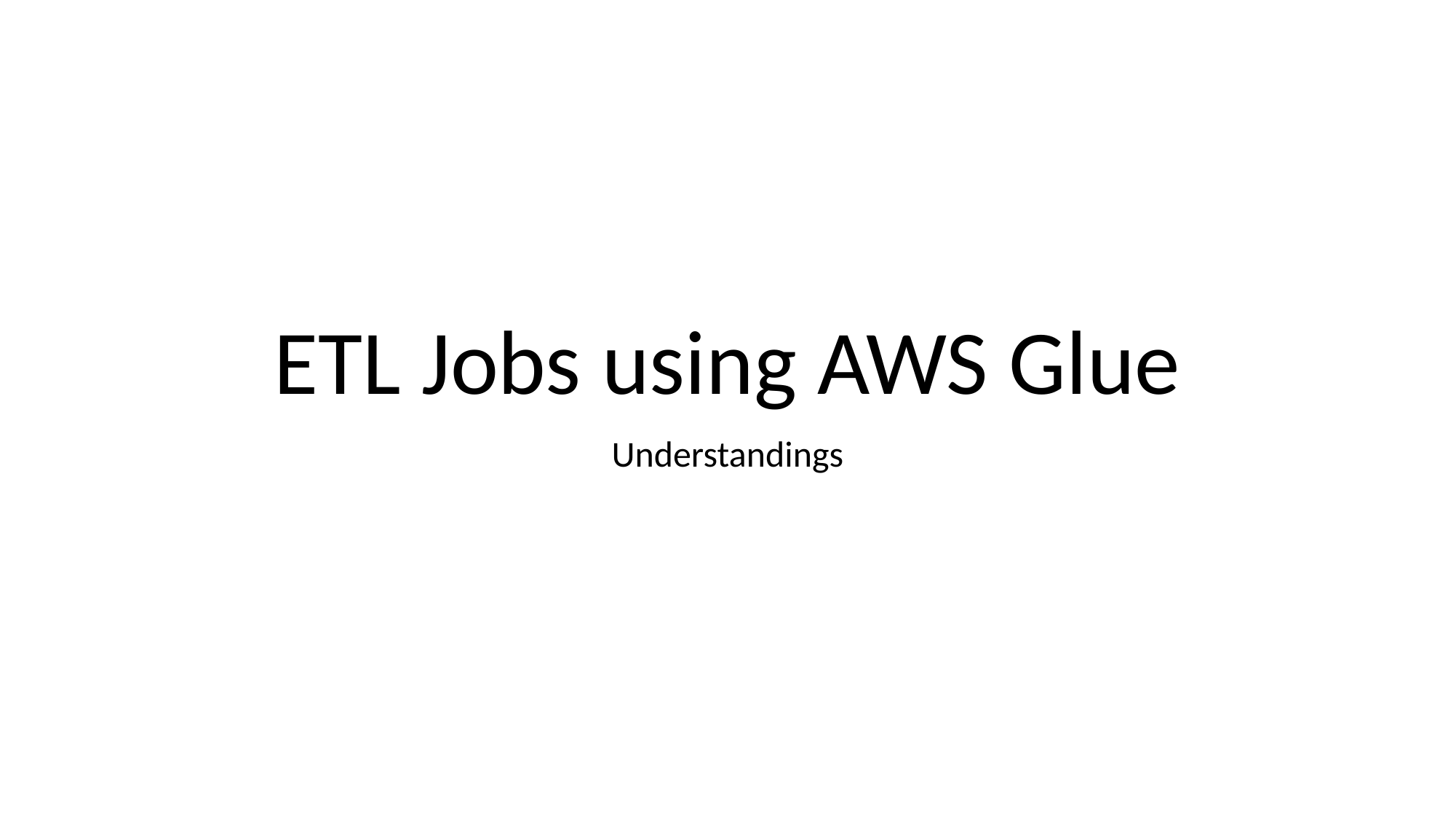

# ETL Jobs using AWS Glue
Understandings